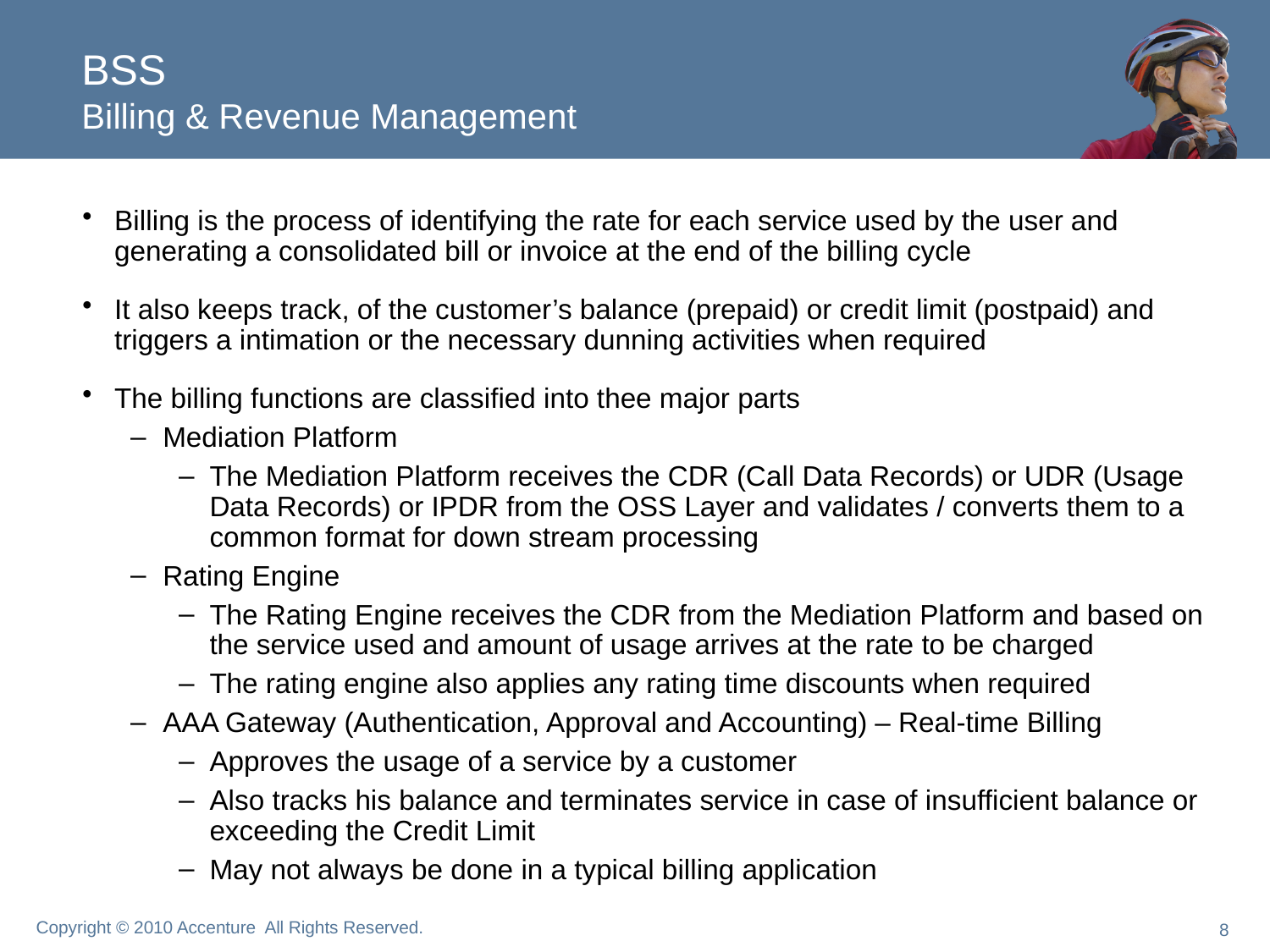

# BSS Billing & Revenue Management
Billing is the process of identifying the rate for each service used by the user and generating a consolidated bill or invoice at the end of the billing cycle
It also keeps track, of the customer’s balance (prepaid) or credit limit (postpaid) and triggers a intimation or the necessary dunning activities when required
The billing functions are classified into thee major parts
Mediation Platform
The Mediation Platform receives the CDR (Call Data Records) or UDR (Usage Data Records) or IPDR from the OSS Layer and validates / converts them to a common format for down stream processing
Rating Engine
The Rating Engine receives the CDR from the Mediation Platform and based on the service used and amount of usage arrives at the rate to be charged
The rating engine also applies any rating time discounts when required
AAA Gateway (Authentication, Approval and Accounting) – Real-time Billing
Approves the usage of a service by a customer
Also tracks his balance and terminates service in case of insufficient balance or exceeding the Credit Limit
May not always be done in a typical billing application